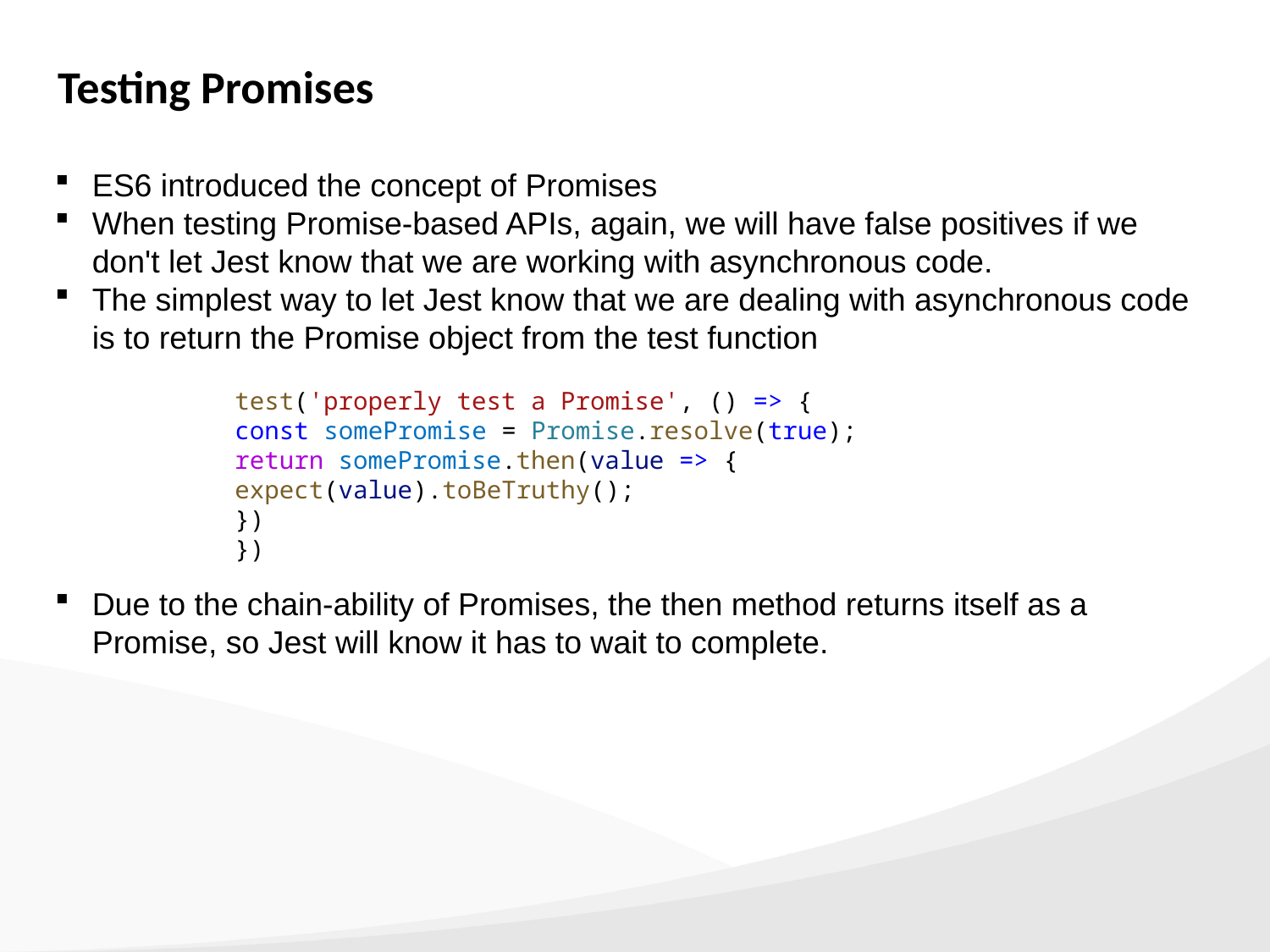

Testing Promises
ES6 introduced the concept of Promises
When testing Promise-based APIs, again, we will have false positives if we don't let Jest know that we are working with asynchronous code.
The simplest way to let Jest know that we are dealing with asynchronous code is to return the Promise object from the test function

Due to the chain-ability of Promises, the then method returns itself as a Promise, so Jest will know it has to wait to complete.

test('properly test a Promise', () => {
const somePromise = Promise.resolve(true);
return somePromise.then(value => {
expect(value).toBeTruthy();
})
})